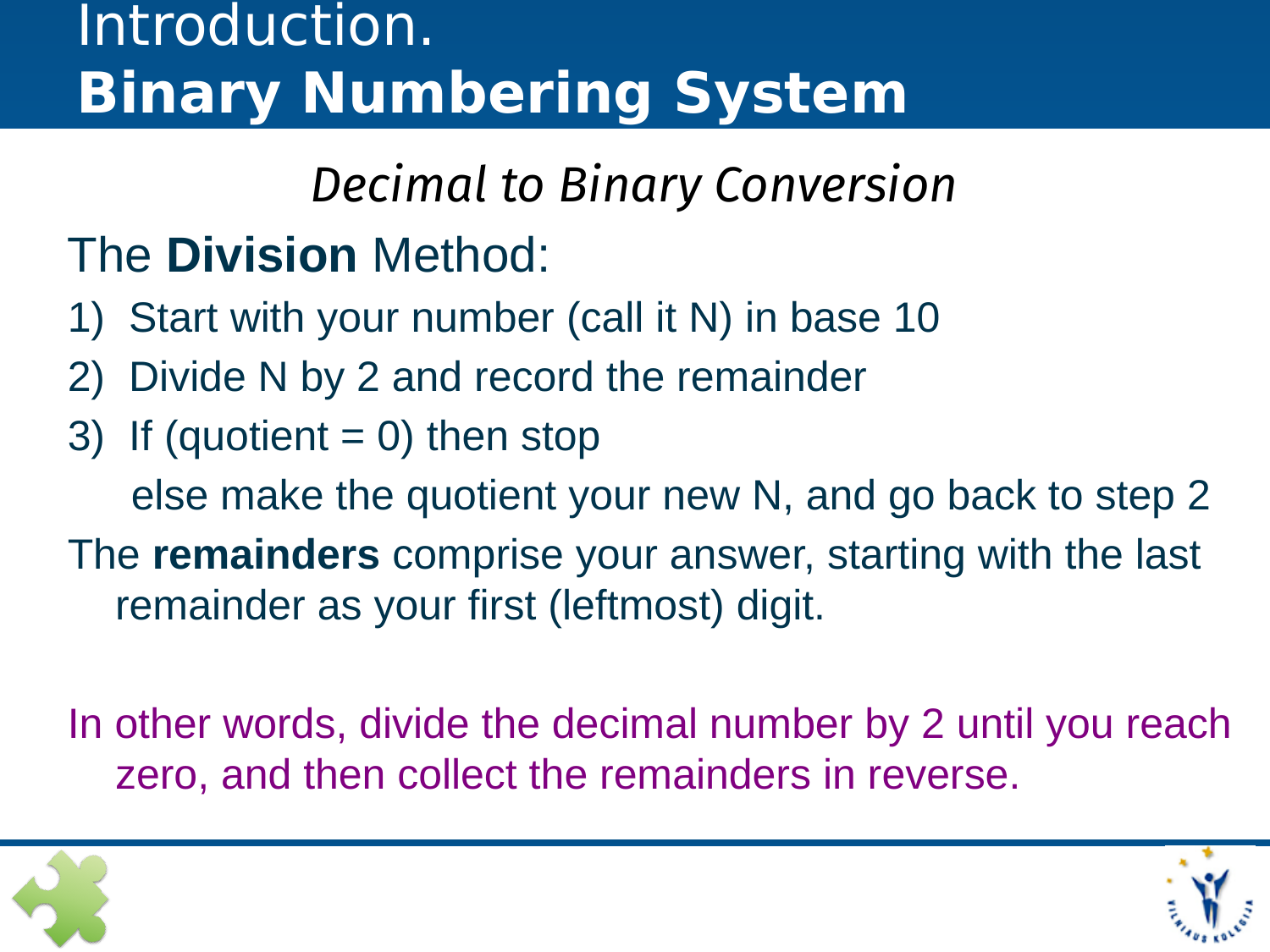

# Introduction. Binary Numbering System
Decimal to Binary Conversion
The Division Method:
1)  Start with your number (call it N) in base 10
2)  Divide N by 2 and record the remainder
3)  If (quotient = 0) then stop
else make the quotient your new N, and go back to step 2
The remainders comprise your answer, starting with the last remainder as your first (leftmost) digit.

In other words, divide the decimal number by 2 until you reach zero, and then collect the remainders in reverse.